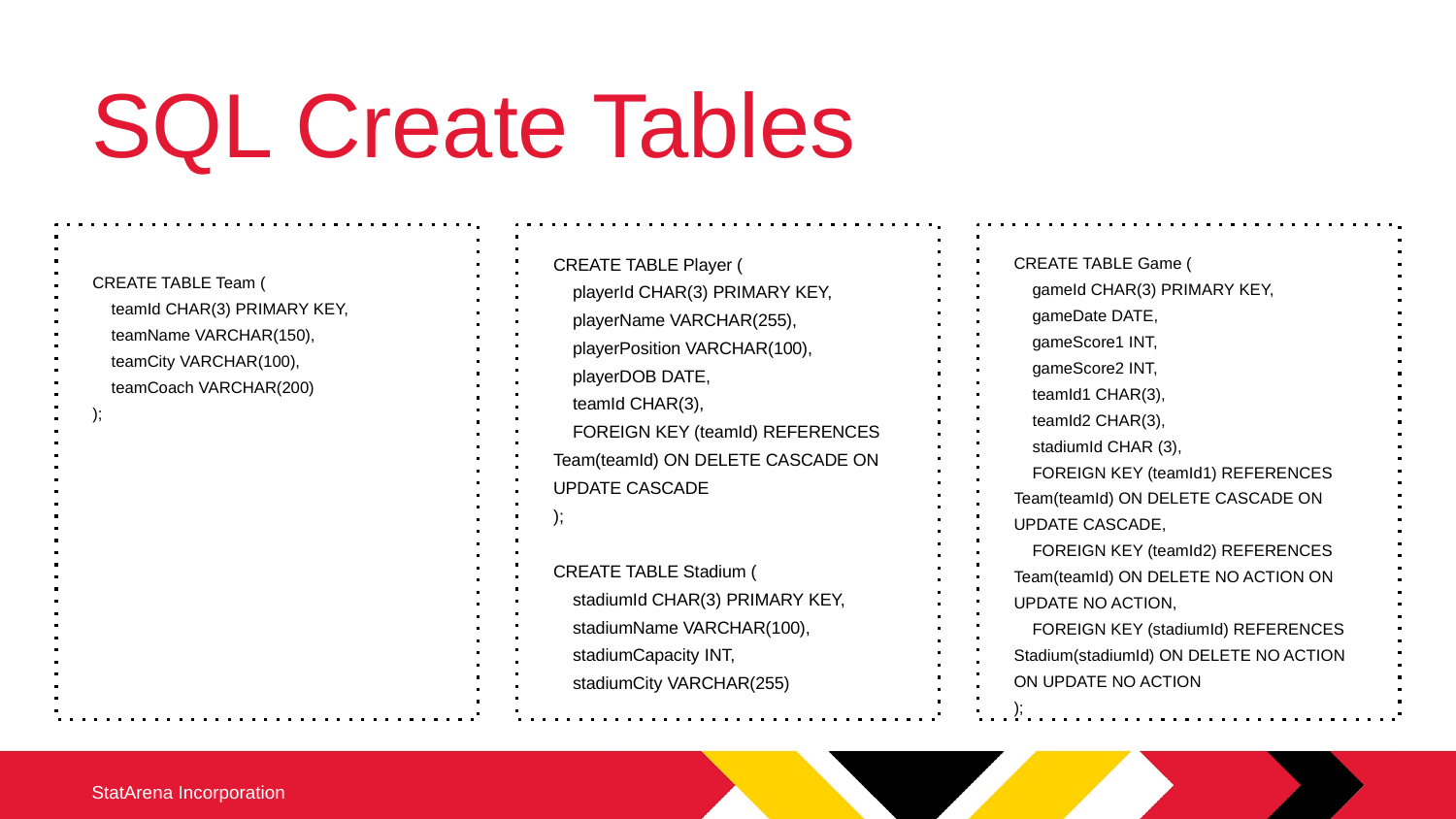

# SQL Create Tables

CREATE TABLE Team (
    teamId CHAR(3) PRIMARY KEY,
    teamName VARCHAR(150),
    teamCity VARCHAR(100),
    teamCoach VARCHAR(200)
);

CREATE TABLE Player (
    playerId CHAR(3) PRIMARY KEY,
    playerName VARCHAR(255),
    playerPosition VARCHAR(100),
    playerDOB DATE,
    teamId CHAR(3),
    FOREIGN KEY (teamId) REFERENCES Team(teamId) ON DELETE CASCADE ON UPDATE CASCADE
);

CREATE TABLE Stadium (
    stadiumId CHAR(3) PRIMARY KEY,
    stadiumName VARCHAR(100),
    stadiumCapacity INT,
    stadiumCity VARCHAR(255)

CREATE TABLE Game (
    gameId CHAR(3) PRIMARY KEY,
    gameDate DATE,
    gameScore1 INT,
    gameScore2 INT,
    teamId1 CHAR(3),
    teamId2 CHAR(3),
    stadiumId CHAR (3),
    FOREIGN KEY (teamId1) REFERENCES Team(teamId) ON DELETE CASCADE ON UPDATE CASCADE,
    FOREIGN KEY (teamId2) REFERENCES Team(teamId) ON DELETE NO ACTION ON UPDATE NO ACTION,
    FOREIGN KEY (stadiumId) REFERENCES Stadium(stadiumId) ON DELETE NO ACTION ON UPDATE NO ACTION
);

StatArena Incorporation